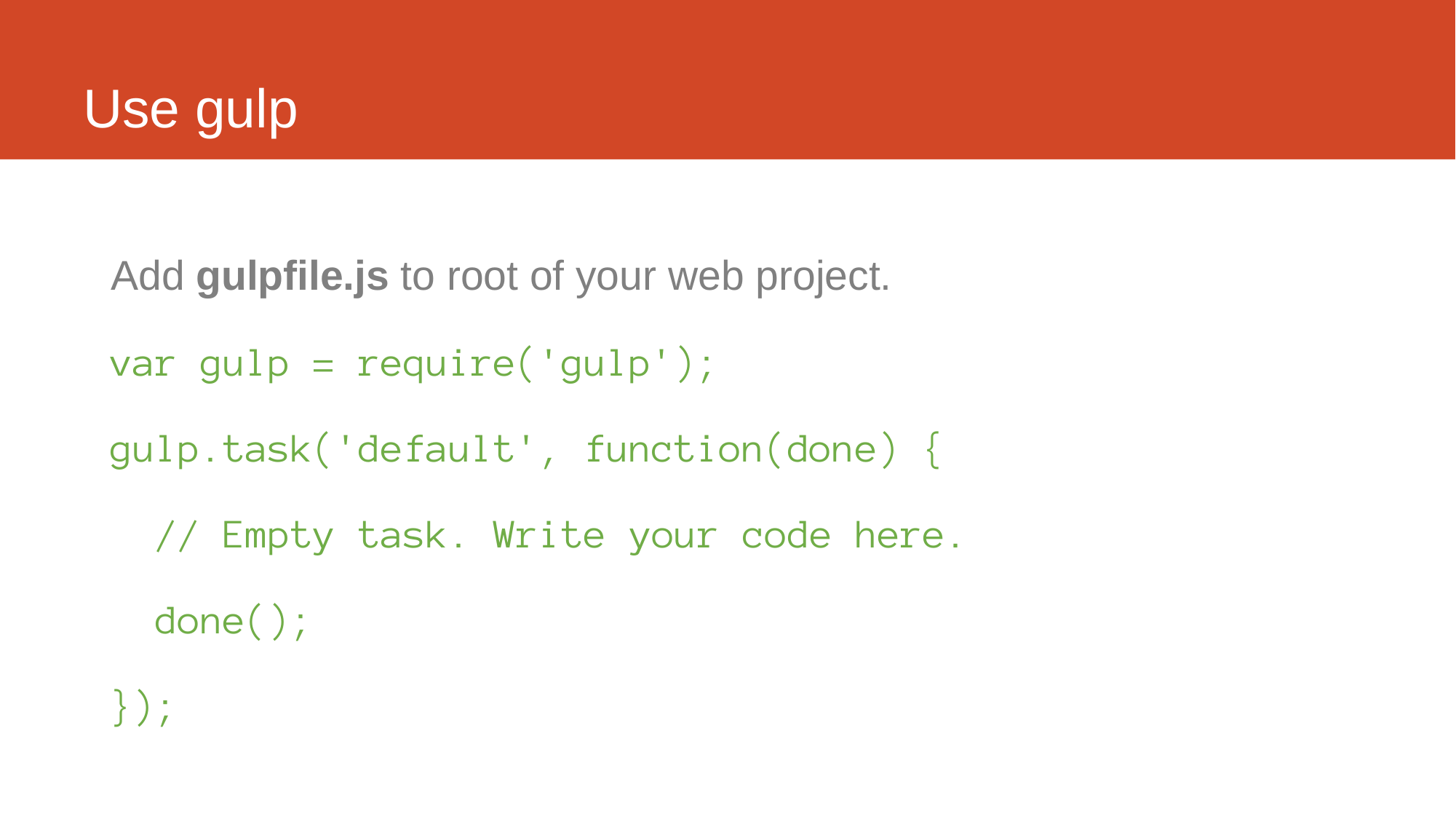

# Use gulp
Add gulpfile.js to root of your web project.
var gulp = require('gulp');
gulp.task('default', function(done) {
  // Empty task. Write your code here.
  done();
});